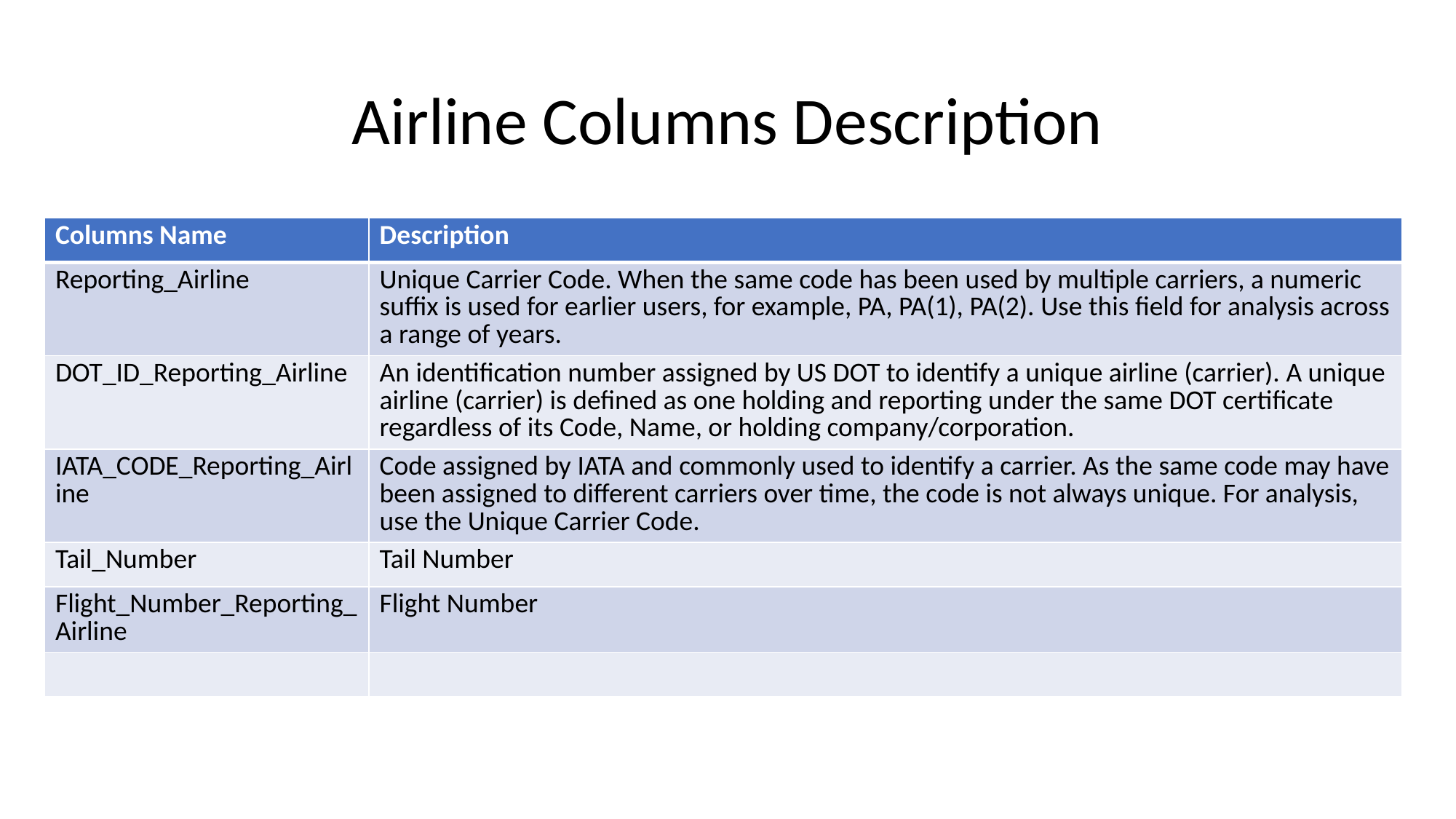

# Airline Columns Description
| Columns Name | Description |
| --- | --- |
| Reporting\_Airline | Unique Carrier Code. When the same code has been used by multiple carriers, a numeric suffix is used for earlier users, for example, PA, PA(1), PA(2). Use this field for analysis across a range of years. |
| DOT\_ID\_Reporting\_Airline | An identification number assigned by US DOT to identify a unique airline (carrier). A unique airline (carrier) is defined as one holding and reporting under the same DOT certificate regardless of its Code, Name, or holding company/corporation. |
| IATA\_CODE\_Reporting\_Airline | Code assigned by IATA and commonly used to identify a carrier. As the same code may have been assigned to different carriers over time, the code is not always unique. For analysis, use the Unique Carrier Code. |
| Tail\_Number | Tail Number |
| Flight\_Number\_Reporting\_Airline | Flight Number |
|  |  |